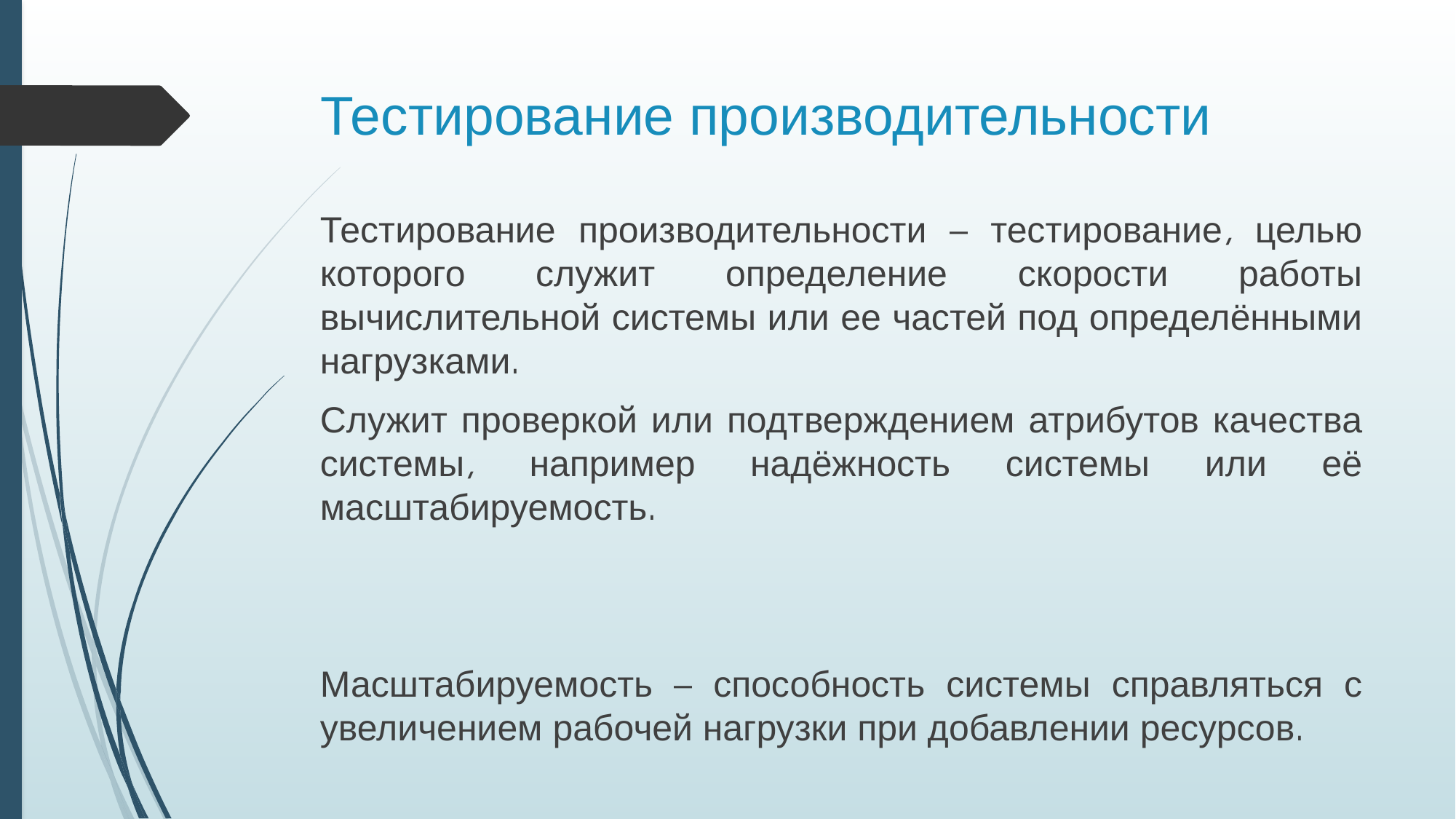

# Тестирование производительности
Тестирование производительности – тестирование, целью которого служит определение скорости работы вычислительной системы или ее частей под определёнными нагрузками.
Служит проверкой или подтверждением атрибутов качества системы, например надёжность системы или её масштабируемость.

Масштабируемость – способность системы справляться с увеличением рабочей нагрузки при добавлении ресурсов.